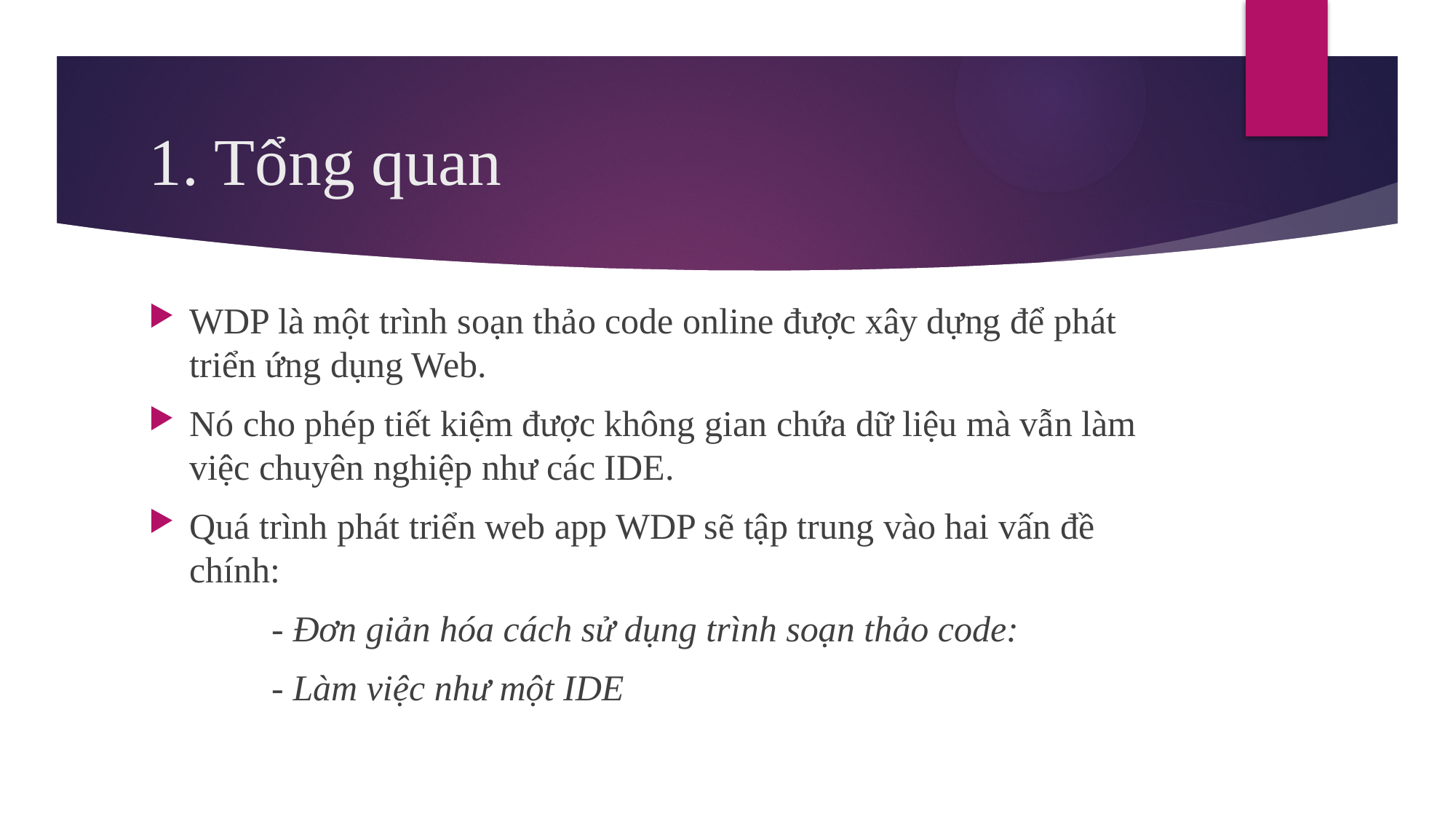

# 1. Tổng quan
WDP là một trình soạn thảo code online được xây dựng để phát triển ứng dụng Web.
Nó cho phép tiết kiệm được không gian chứa dữ liệu mà vẫn làm việc chuyên nghiệp như các IDE.
Quá trình phát triển web app WDP sẽ tập trung vào hai vấn đề chính:
- Đơn giản hóa cách sử dụng trình soạn thảo code:
- Làm việc như một IDE